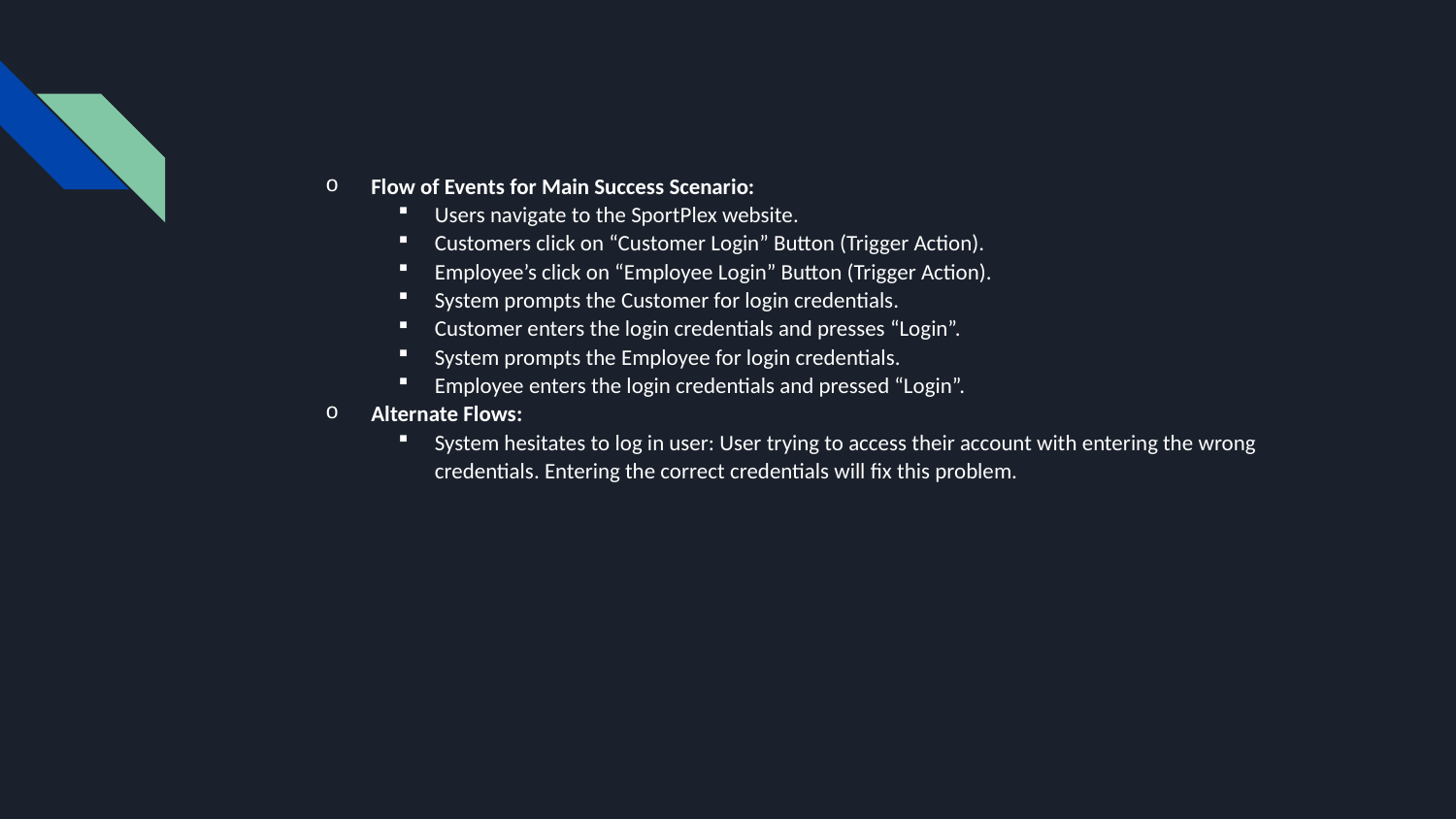

Flow of Events for Main Success Scenario:
Users navigate to the SportPlex website.
Customers click on “Customer Login” Button (Trigger Action).
Employee’s click on “Employee Login” Button (Trigger Action).
System prompts the Customer for login credentials.
Customer enters the login credentials and presses “Login”.
System prompts the Employee for login credentials.
Employee enters the login credentials and pressed “Login”.
Alternate Flows:
System hesitates to log in user: User trying to access their account with entering the wrong credentials. Entering the correct credentials will fix this problem.